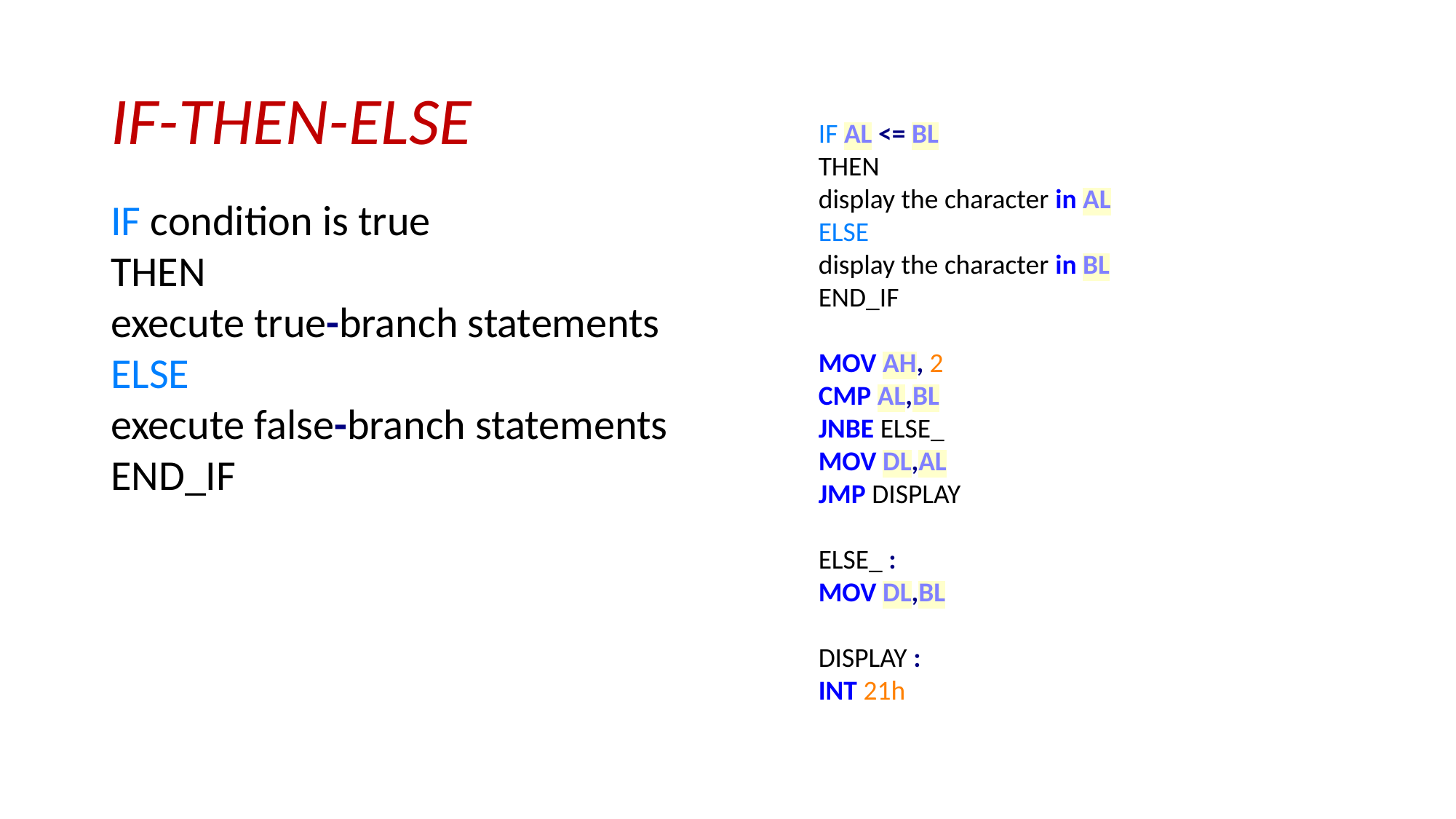

# IF-THEN-ELSE
IF AL <= BL
THEN
display the character in AL
ELSE
display the character in BL
END_IF

MOV AH, 2
CMP AL,BL
JNBE ELSE_
MOV DL,AL
JMP DISPLAY

ELSE_ :
MOV DL,BL

DISPLAY :
INT 21h

IF condition is true
THEN
execute true-branch statements
ELSE
execute false-branch statements
END_IF